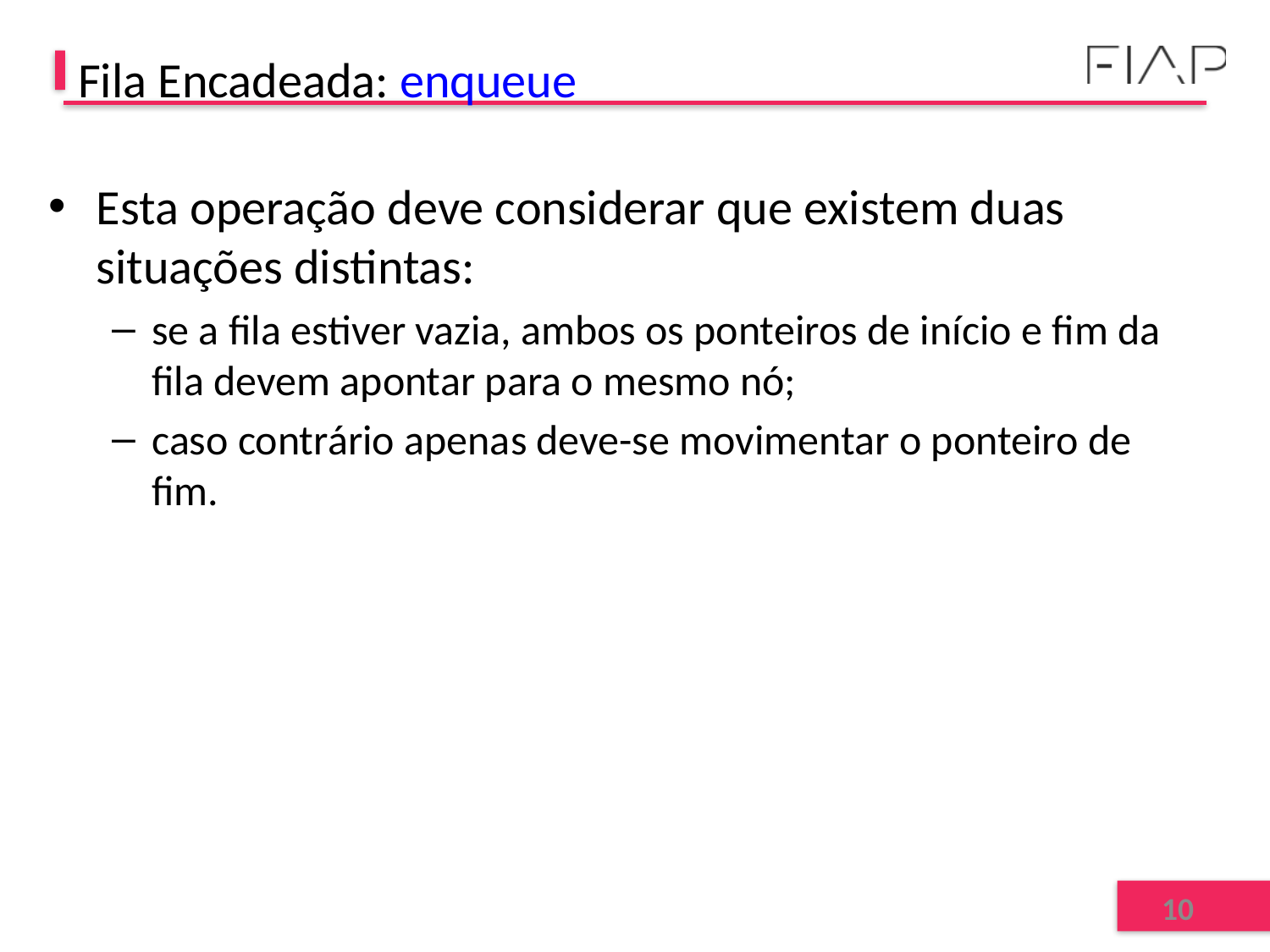

# Fila Encadeada: enqueue
Esta operação deve considerar que existem duas situações distintas:
se a fila estiver vazia, ambos os ponteiros de início e fim da fila devem apontar para o mesmo nó;
caso contrário apenas deve-se movimentar o ponteiro de fim.

10